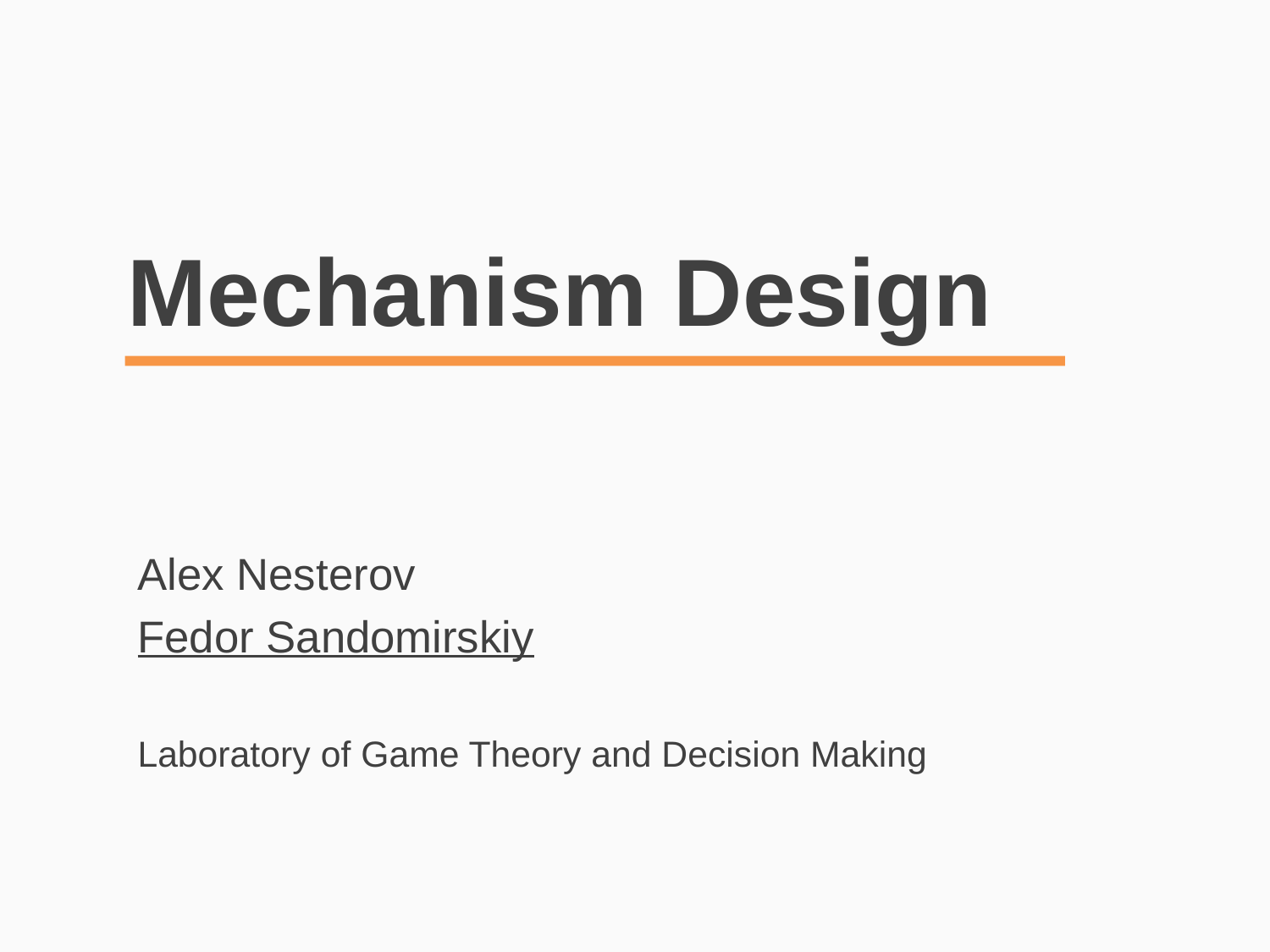

# Mechanism Design

Alex Nesterov
Fedor Sandomirskiy

Laboratory of Game Theory and Decision Making